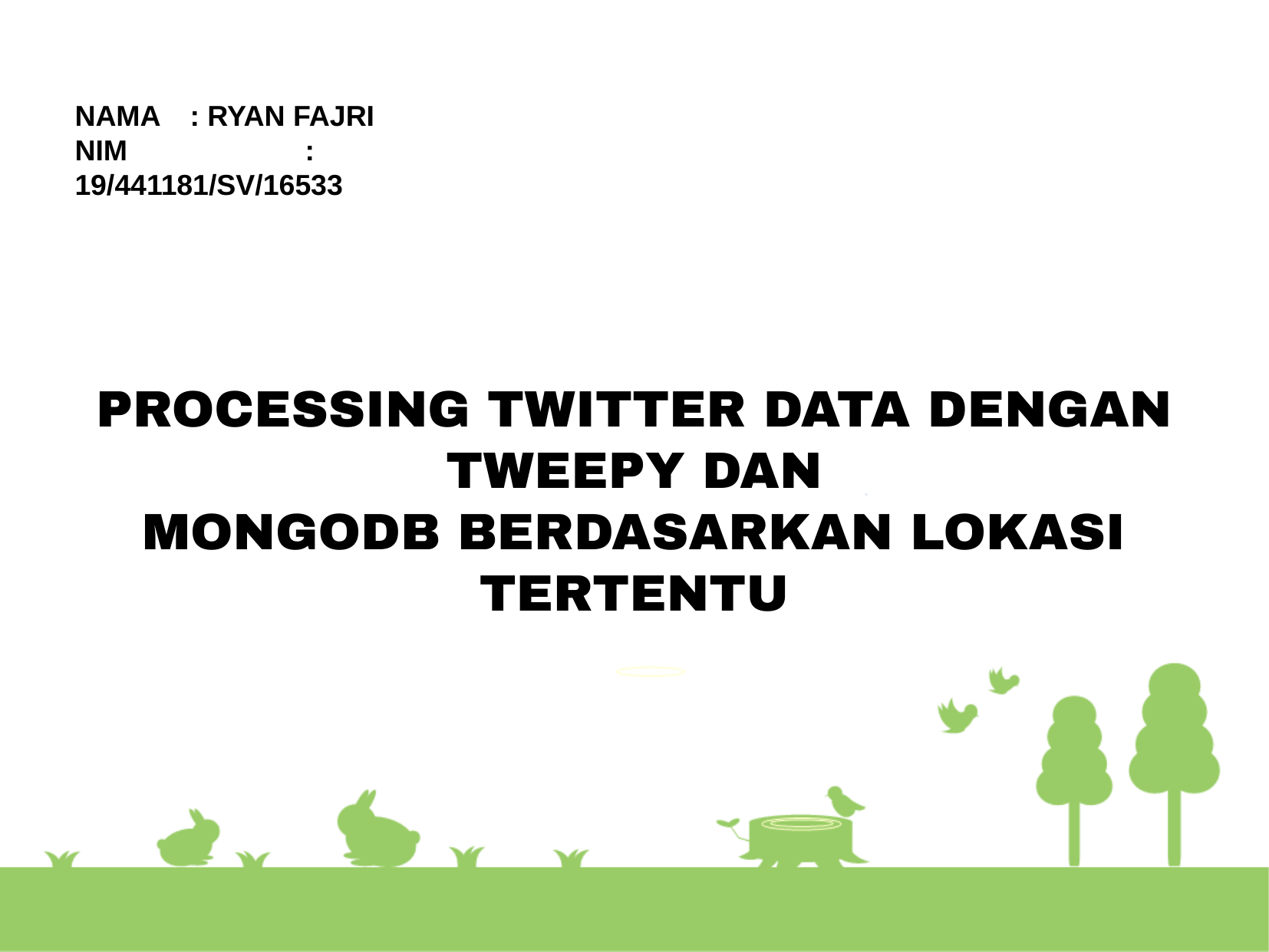

NAMA	: RYAN FAJRI
NIM		: 19/441181/SV/16533
PROCESSING TWITTER DATA DENGAN TWEEPY DAN
MONGODB BERDASARKAN LOKASI TERTENTU